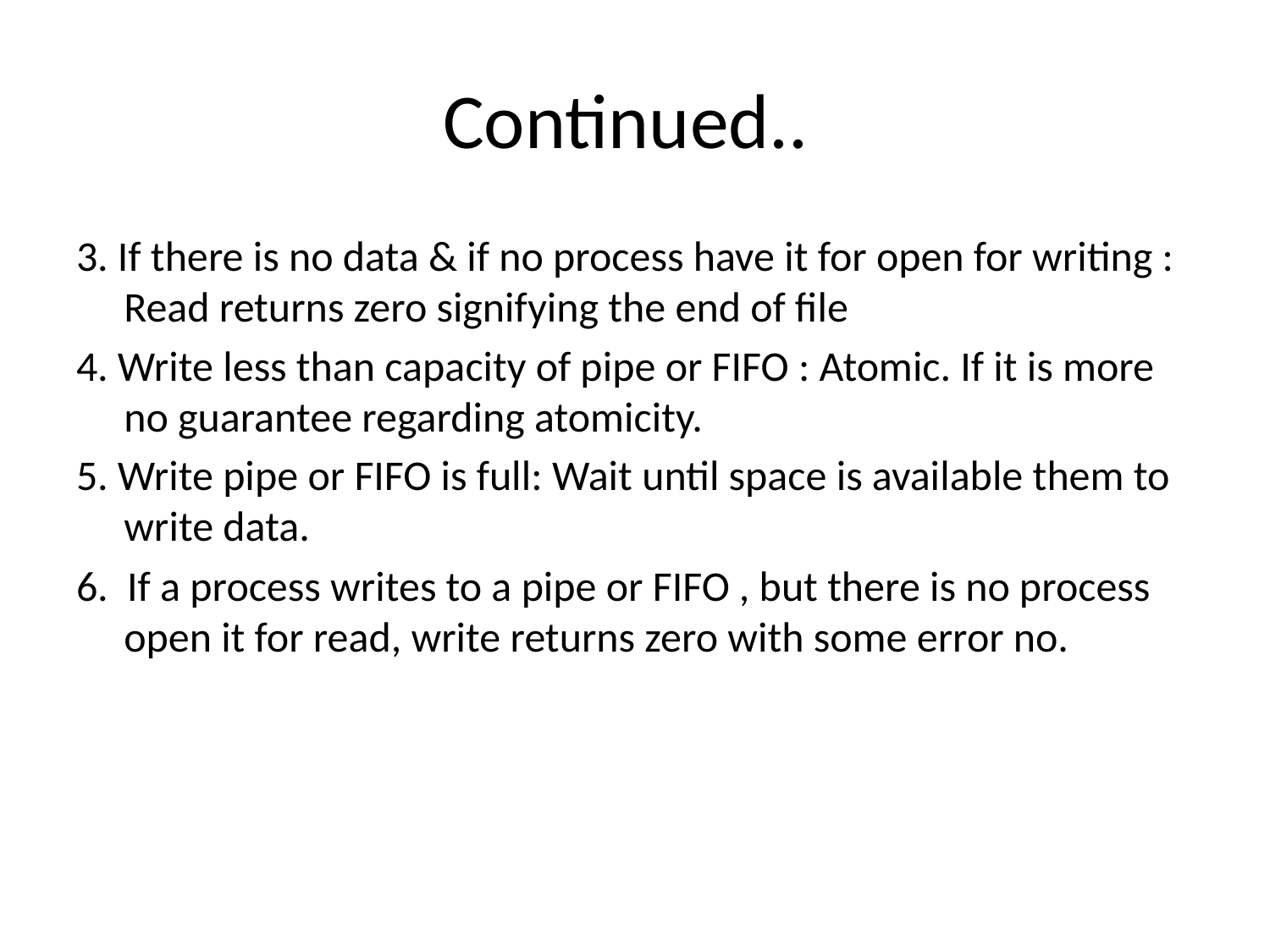

# Continued..
3. If there is no data & if no process have it for open for writing : Read returns zero signifying the end of file
4. Write less than capacity of pipe or FIFO : Atomic. If it is more no guarantee regarding atomicity.
5. Write pipe or FIFO is full: Wait until space is available them to write data.
6.  If a process writes to a pipe or FIFO , but there is no process open it for read, write returns zero with some error no.